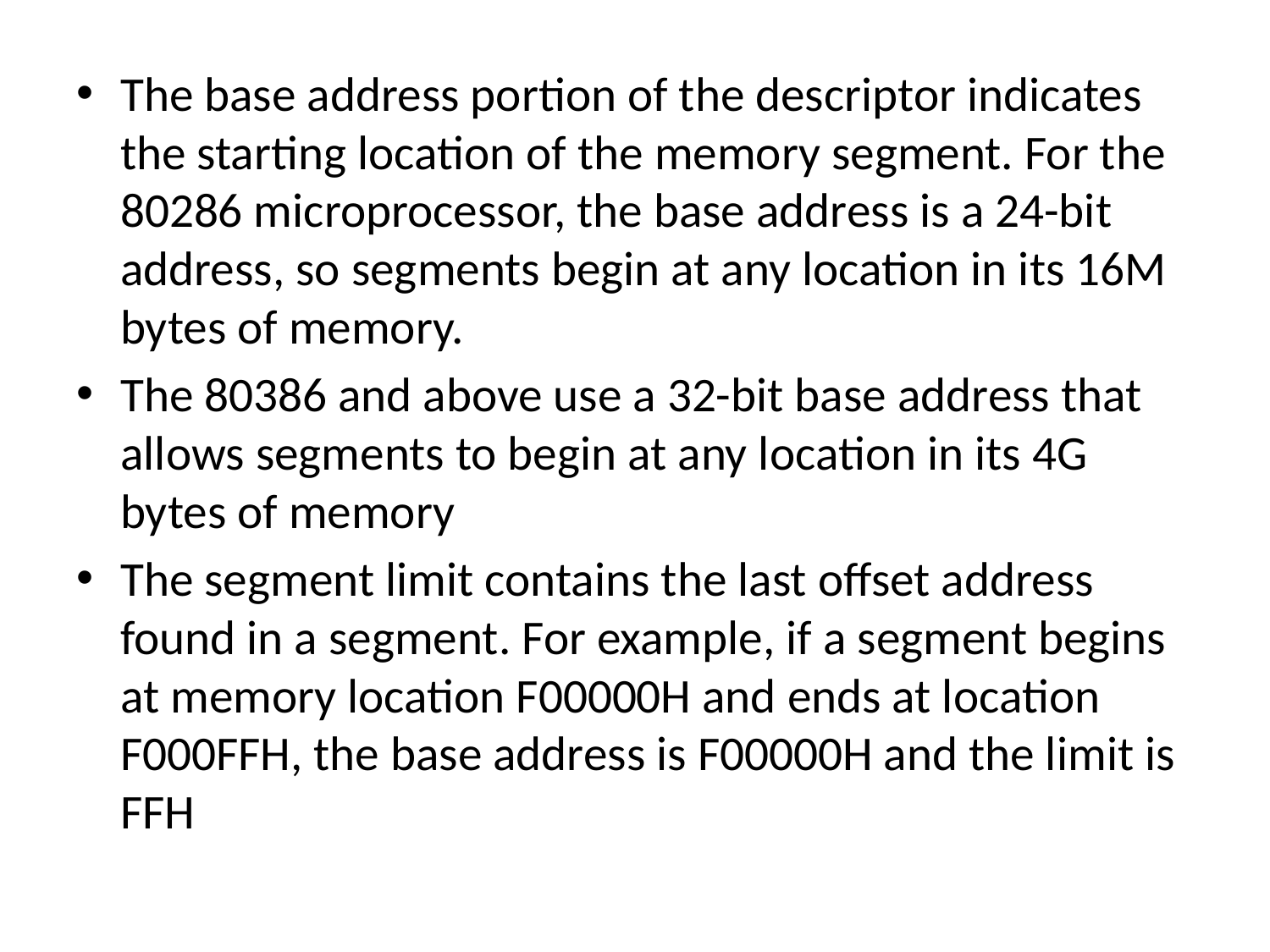

The base address portion of the descriptor indicates the starting location of the memory segment. For the 80286 microprocessor, the base address is a 24-bit address, so segments begin at any location in its 16M bytes of memory.
The 80386 and above use a 32-bit base address that allows segments to begin at any location in its 4G bytes of memory
The segment limit contains the last offset address found in a segment. For example, if a segment begins at memory location F00000H and ends at location F000FFH, the base address is F00000H and the limit is FFH